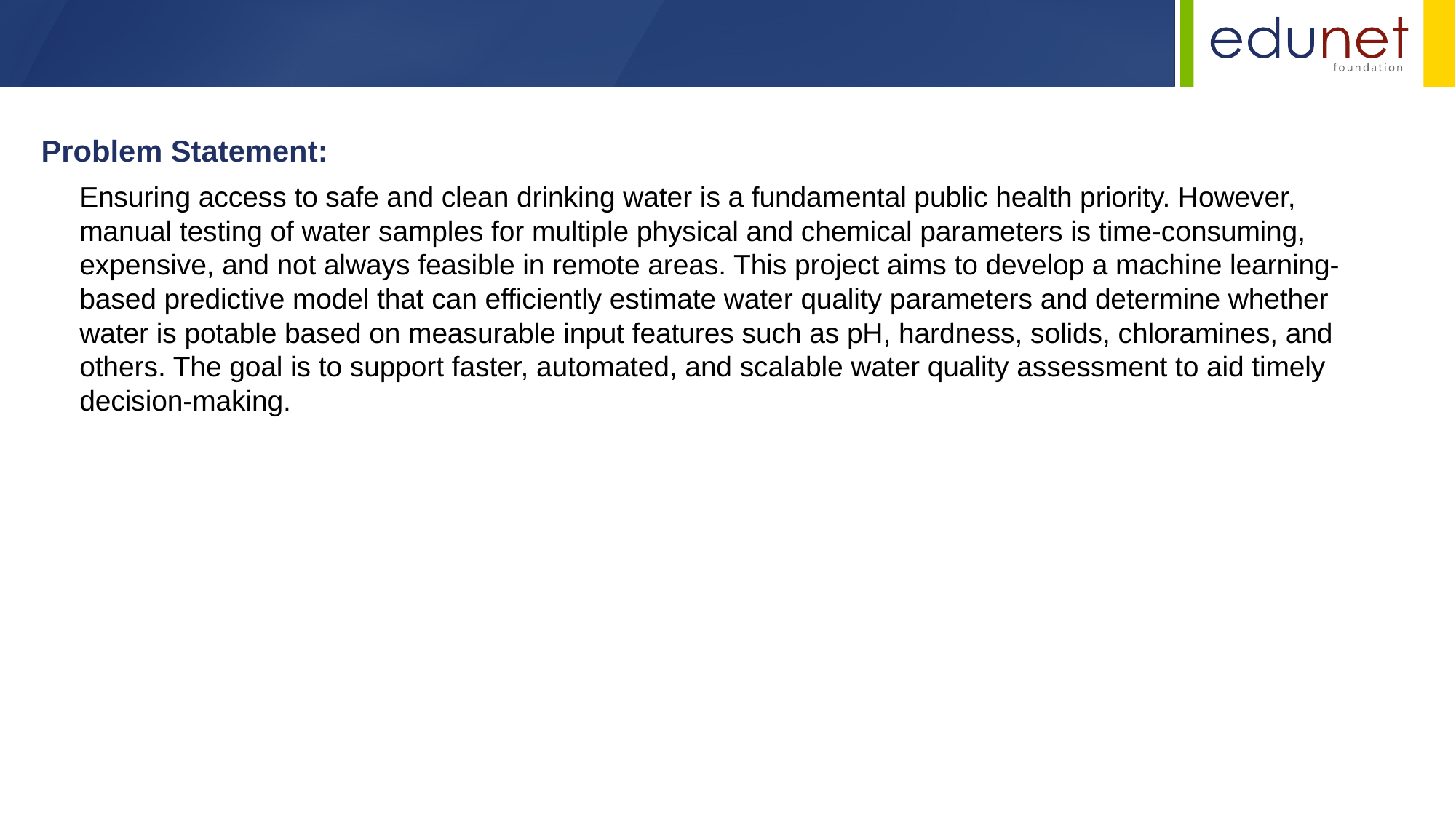

Problem Statement:
Ensuring access to safe and clean drinking water is a fundamental public health priority. However, manual testing of water samples for multiple physical and chemical parameters is time-consuming, expensive, and not always feasible in remote areas. This project aims to develop a machine learning-based predictive model that can efficiently estimate water quality parameters and determine whether water is potable based on measurable input features such as pH, hardness, solids, chloramines, and others. The goal is to support faster, automated, and scalable water quality assessment to aid timely decision-making.